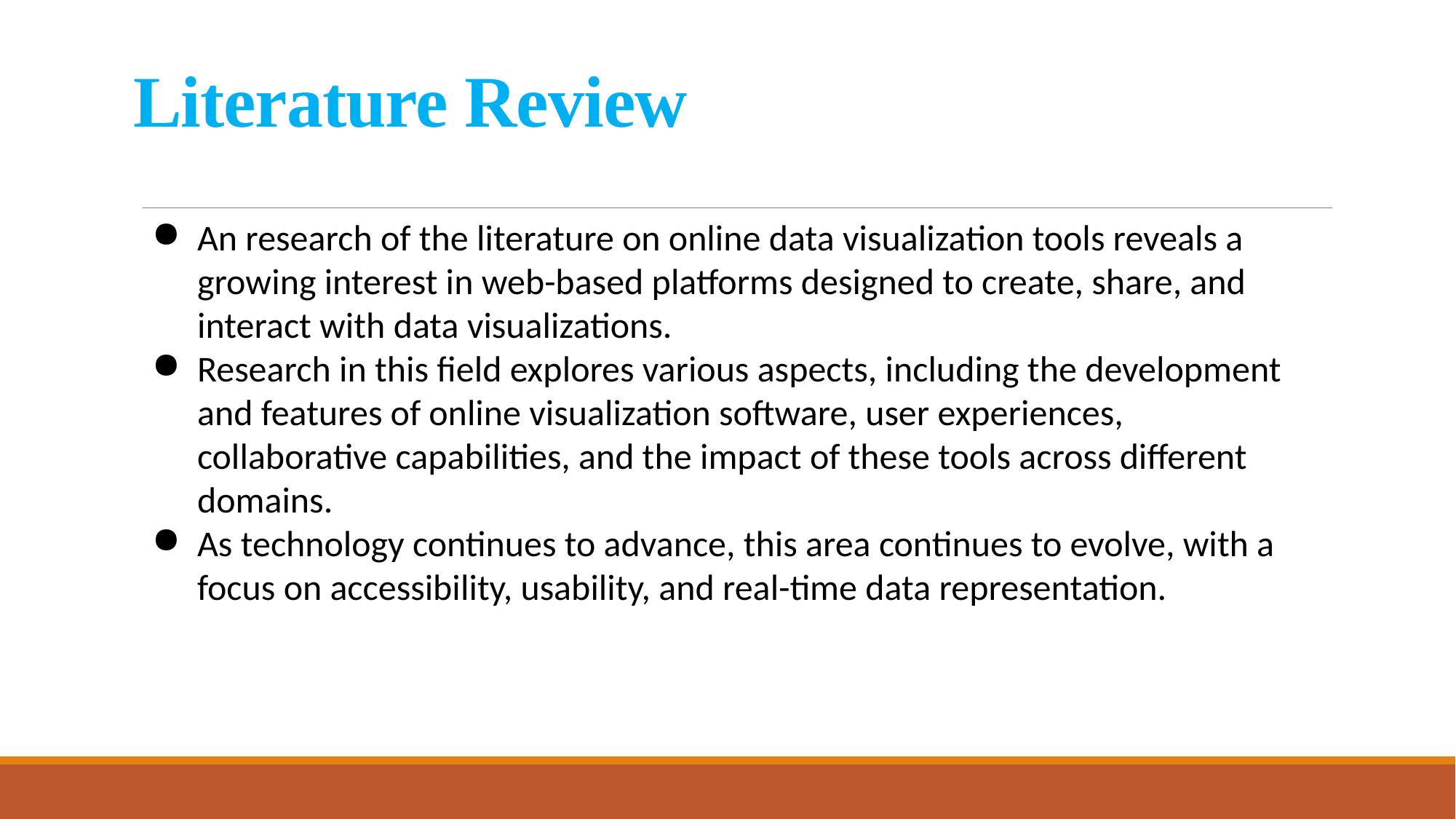

# Literature Review
An research of the literature on online data visualization tools reveals a growing interest in web-based platforms designed to create, share, and interact with data visualizations.
Research in this field explores various aspects, including the development and features of online visualization software, user experiences, collaborative capabilities, and the impact of these tools across different domains.
As technology continues to advance, this area continues to evolve, with a focus on accessibility, usability, and real-time data representation.